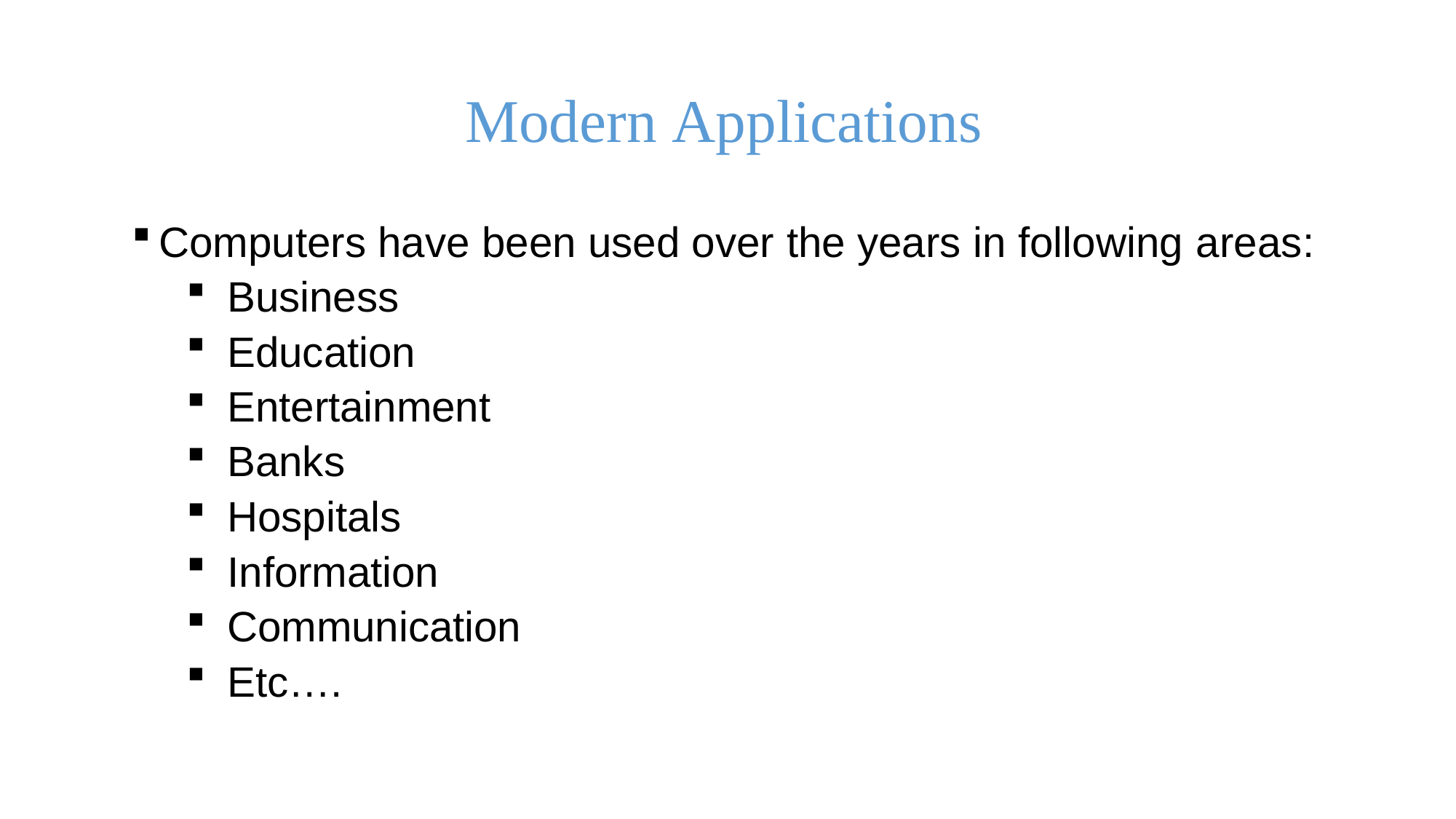

Modern Applications

Computers have been used over the years in following areas:
Business
Education
Entertainment
Banks
Hospitals
Information
Communication
Etc….